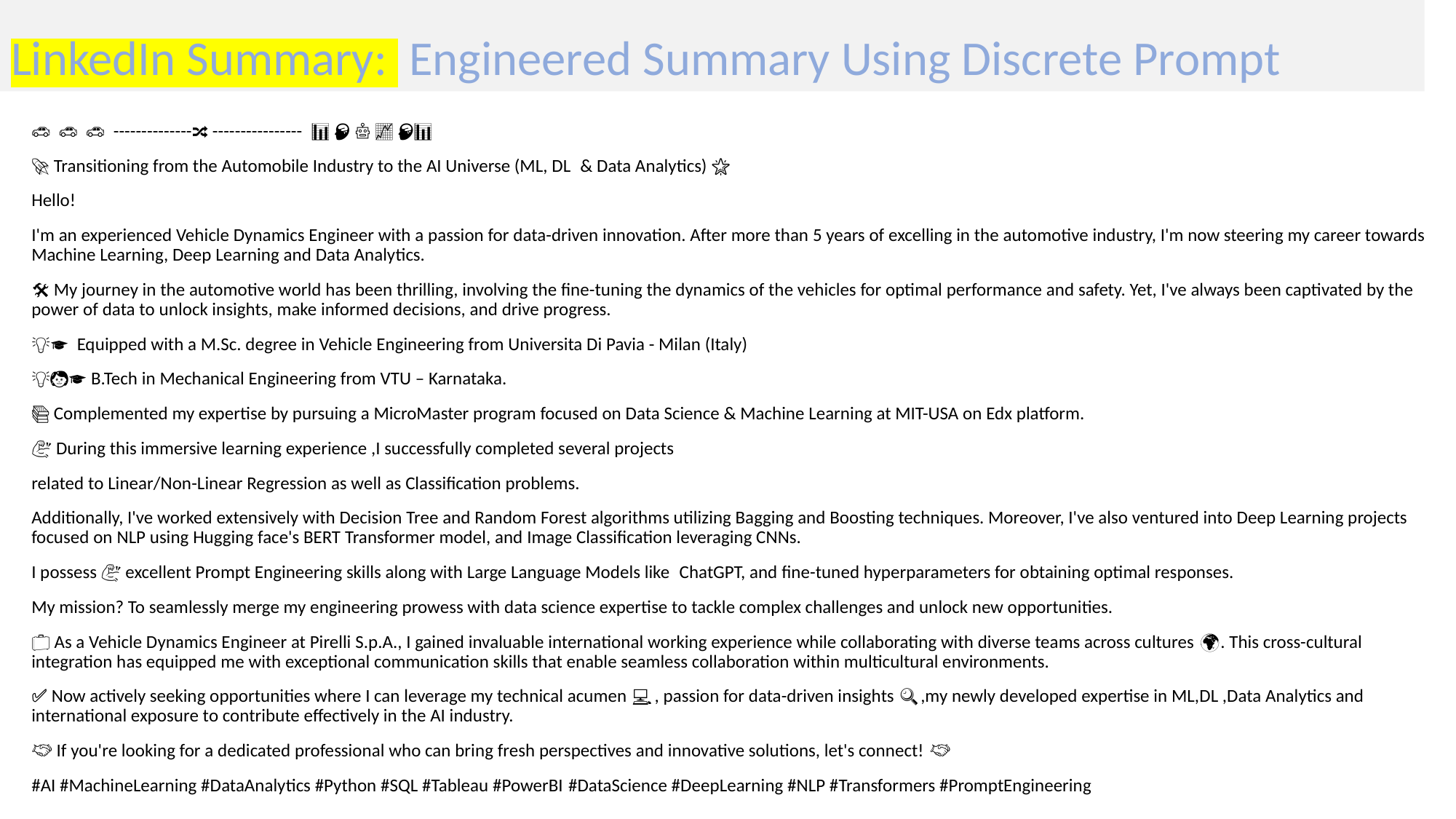

# LinkedIn Summary:  Engineered Summary Using Discrete Prompt
🚗  🚗  🚗  --------------🔀 ----------------  📊 🧠 🤖 📈 🧠📊
🚀 Transitioning from the Automobile Industry to the AI Universe (ML, DL  & Data Analytics) 🌟
Hello!
I'm an experienced Vehicle Dynamics Engineer with a passion for data-driven innovation. After more than 5 years of excelling in the automotive industry, I'm now steering my career towards Machine Learning, Deep Learning and Data Analytics.
🛠️ My journey in the automotive world has been thrilling, involving the fine-tuning the dynamics of the vehicles for optimal performance and safety. Yet, I've always been captivated by the power of data to unlock insights, make informed decisions, and drive progress.
💡🎓  Equipped with a M.Sc. degree in Vehicle Engineering from Universita Di Pavia - Milan (Italy)
💡👩‍🎓 B.Tech in Mechanical Engineering from VTU – Karnataka.
📚 Complemented my expertise by pursuing a MicroMaster program focused on Data Science & Machine Learning at MIT-USA on Edx platform.
💪 During this immersive learning experience ,I successfully completed several projects
related to Linear/Non-Linear Regression as well as Classification problems.
Additionally, I've worked extensively with Decision Tree and Random Forest algorithms utilizing Bagging and Boosting techniques. Moreover, I've also ventured into Deep Learning projects focused on NLP using Hugging face's BERT Transformer model, and Image Classification leveraging CNNs.
I possess 💪 excellent Prompt Engineering skills along with Large Language Models like  ChatGPT, and fine-tuned hyperparameters for obtaining optimal responses.
My mission? To seamlessly merge my engineering prowess with data science expertise to tackle complex challenges and unlock new opportunities.
💼 As a Vehicle Dynamics Engineer at Pirelli S.p.A., I gained invaluable international working experience while collaborating with diverse teams across cultures 🌍 . This cross-cultural integration has equipped me with exceptional communication skills that enable seamless collaboration within multicultural environments.
✅ Now actively seeking opportunities where I can leverage my technical acumen 💻 , passion for data-driven insights 🔍 ,my newly developed expertise in ML,DL ,Data Analytics and international exposure to contribute effectively in the AI industry.
🤝 If you're looking for a dedicated professional who can bring fresh perspectives and innovative solutions, let's connect! 🤝
#AI #MachineLearning #DataAnalytics #Python #SQL #Tableau #PowerBI #DataScience #DeepLearning #NLP #Transformers #PromptEngineering